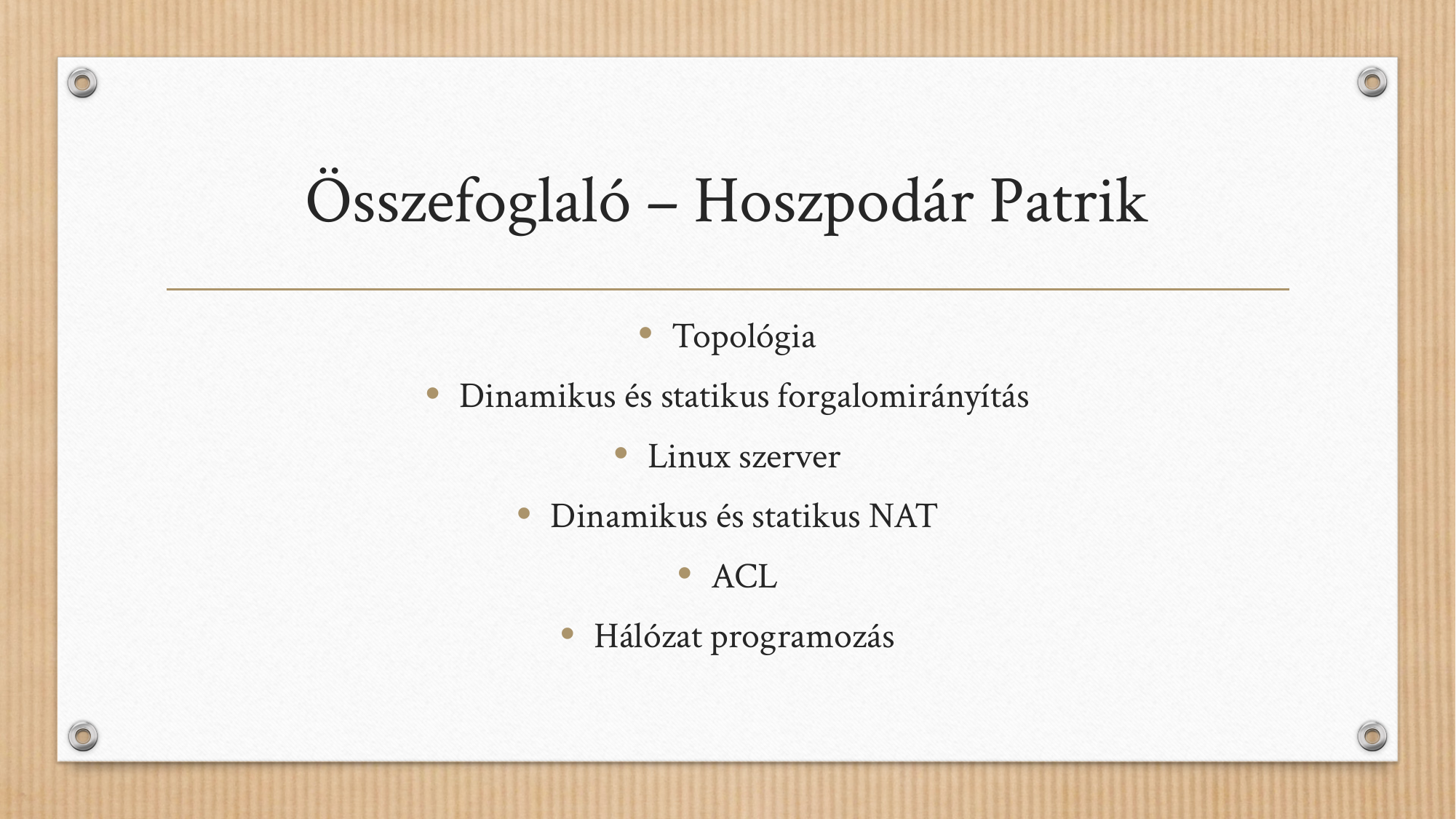

# Összefoglaló – Hoszpodár Patrik
Topológia
Dinamikus és statikus forgalomirányítás
Linux szerver
Dinamikus és statikus NAT
ACL
Hálózat programozás